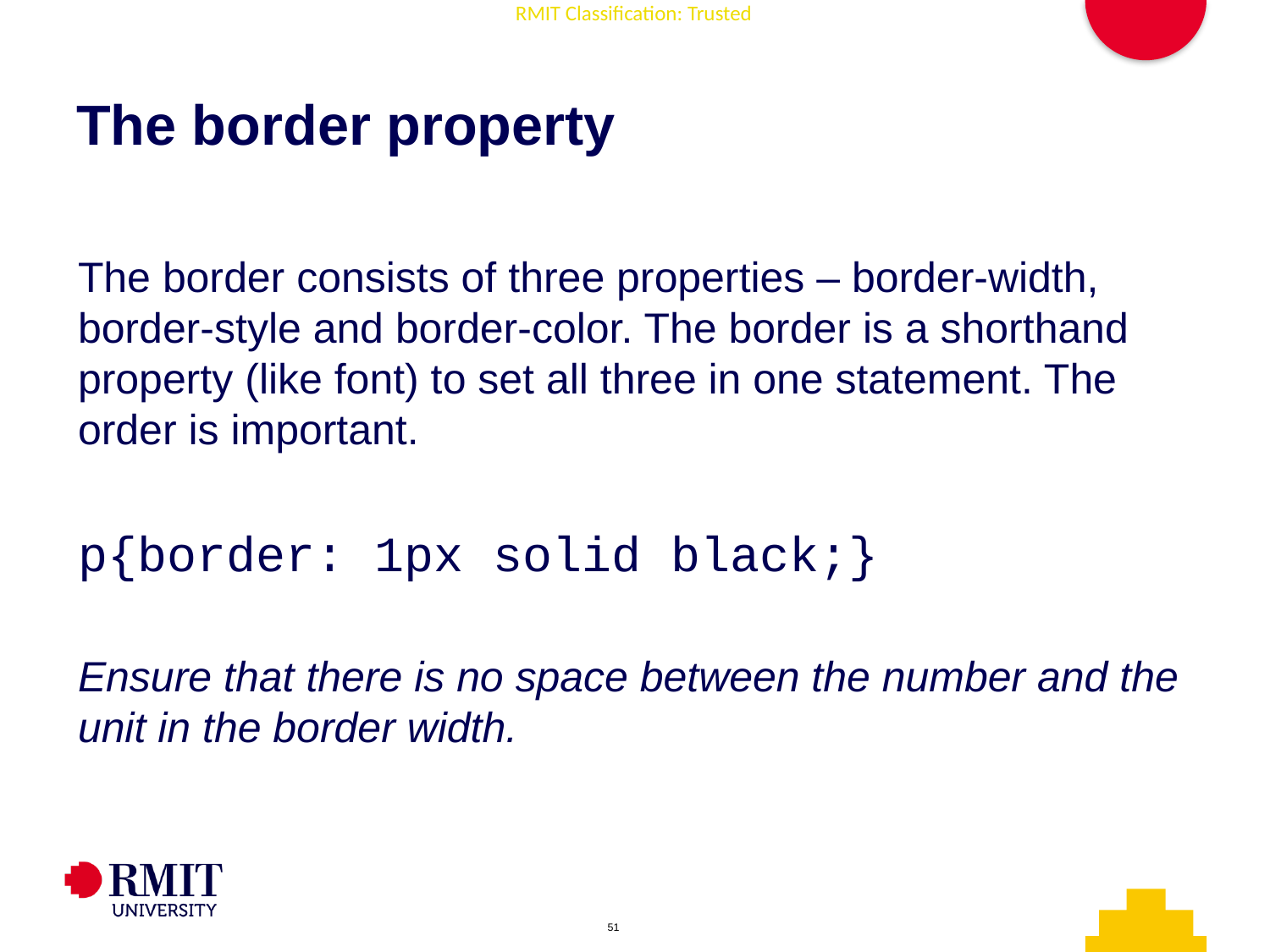

# The border property
The border consists of three properties – border-width, border-style and border-color. The border is a shorthand property (like font) to set all three in one statement. The order is important.

p{border: 1px solid black;}

Ensure that there is no space between the number and the unit in the border width.
AD006 Associate Degree in IT